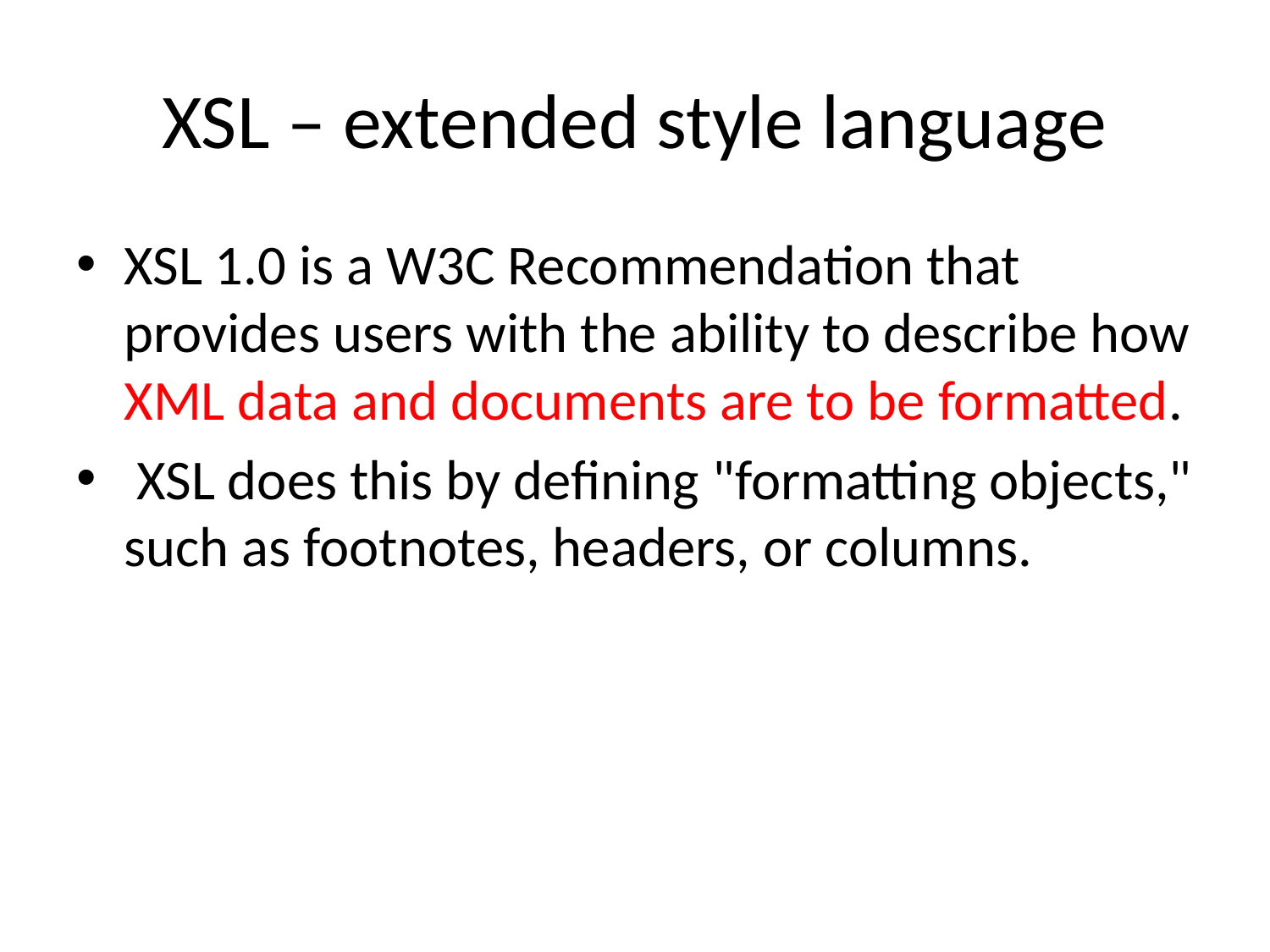

# XSL – extended style language
XSL 1.0 is a W3C Recommendation that provides users with the ability to describe how XML data and documents are to be formatted.
 XSL does this by defining "formatting objects," such as footnotes, headers, or columns.